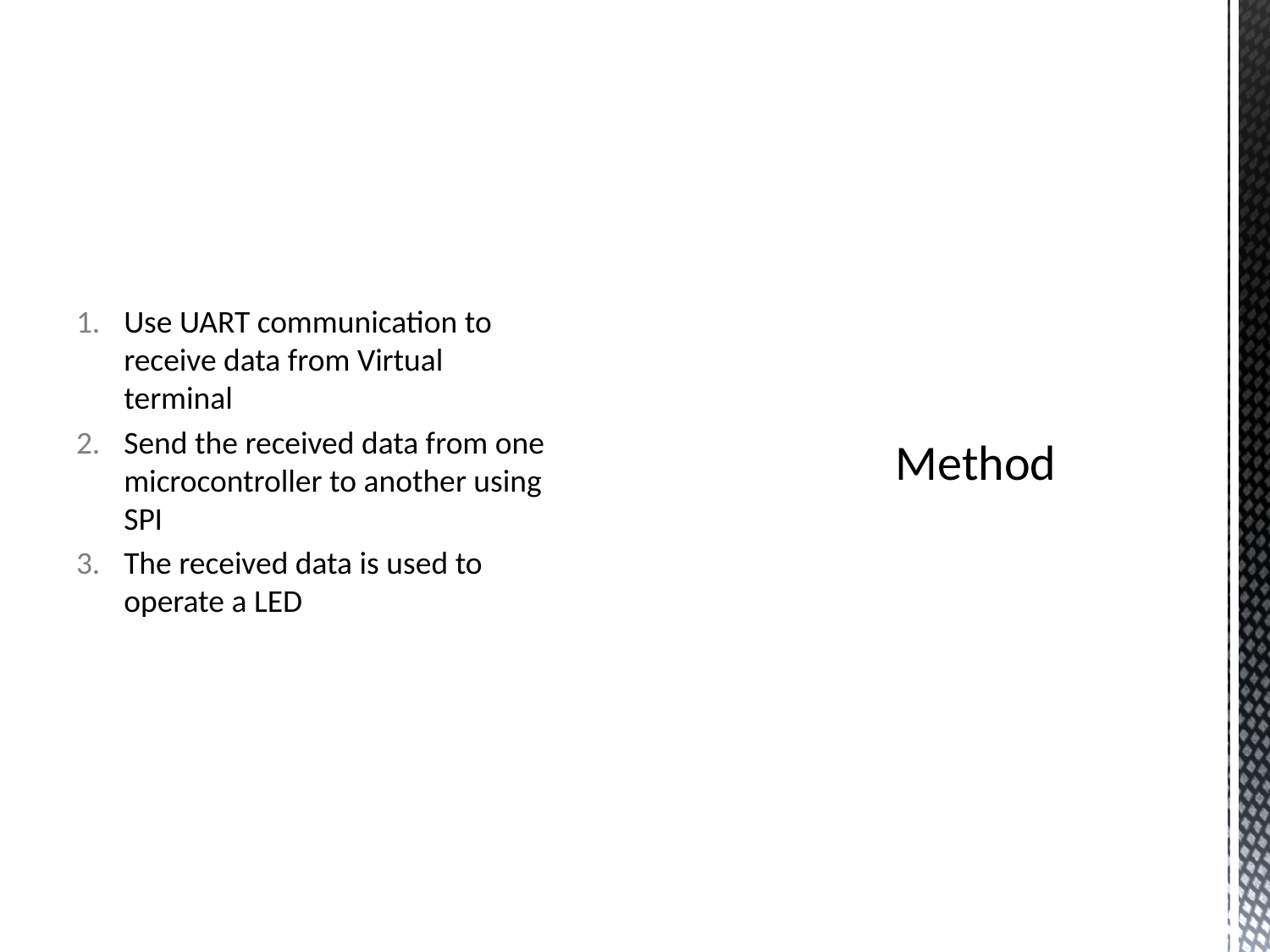

Use UART communication to receive data from Virtual terminal
Send the received data from one microcontroller to another using SPI
The received data is used to operate a LED
# Method